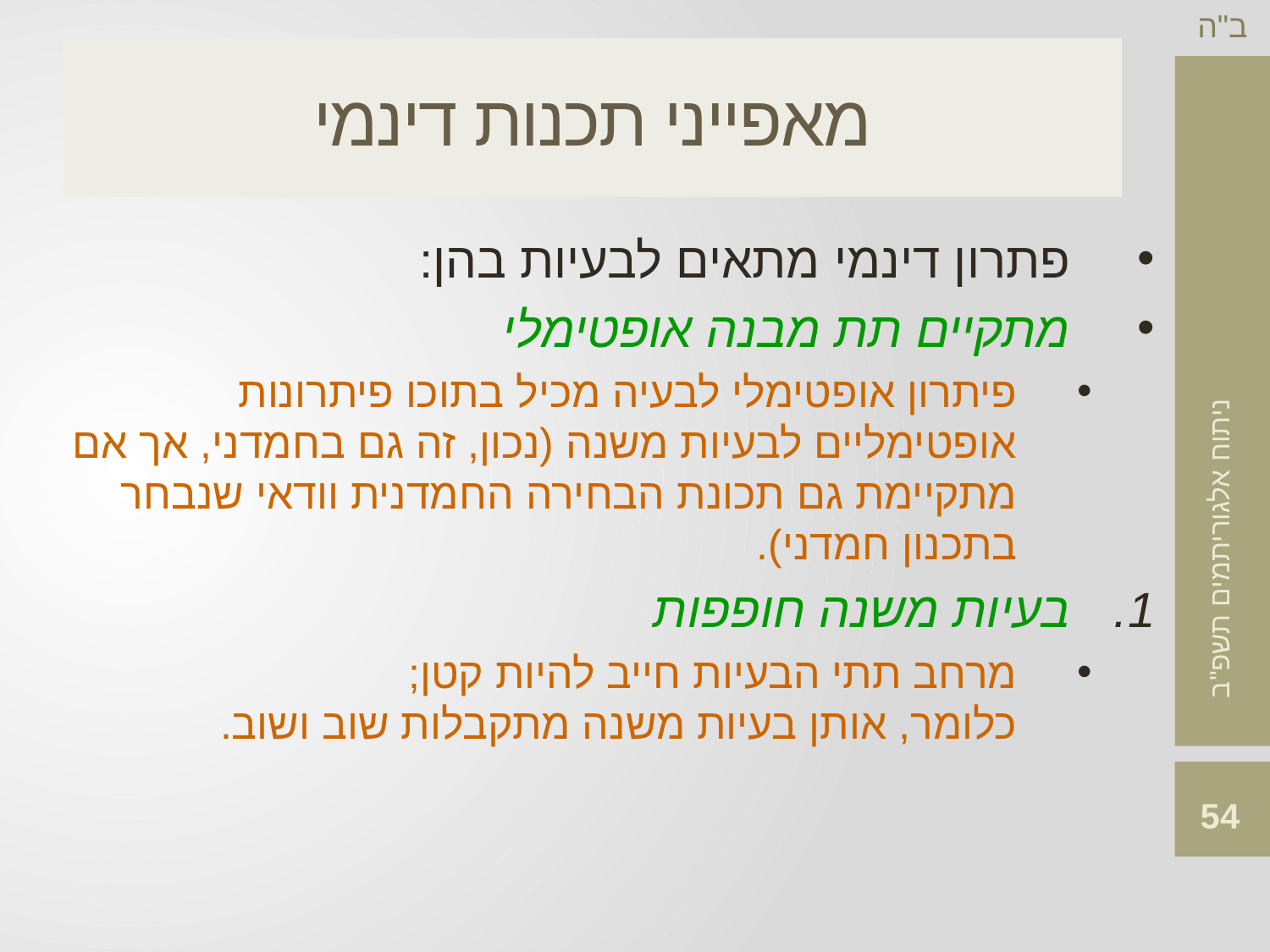

# מאפייני תכנות דינמי
פתרון דינמי מתאים לבעיות בהן:
מתקיים תת מבנה אופטימלי
פיתרון אופטימלי לבעיה מכיל בתוכו פיתרונות אופטימליים לבעיות משנה (נכון, זה גם בחמדני, אך אם מתקיימת גם תכונת הבחירה החמדנית וודאי שנבחר בתכנון חמדני).
בעיות משנה חופפות
מרחב תתי הבעיות חייב להיות קטן;
כלומר, אותן בעיות משנה מתקבלות שוב ושוב.

54